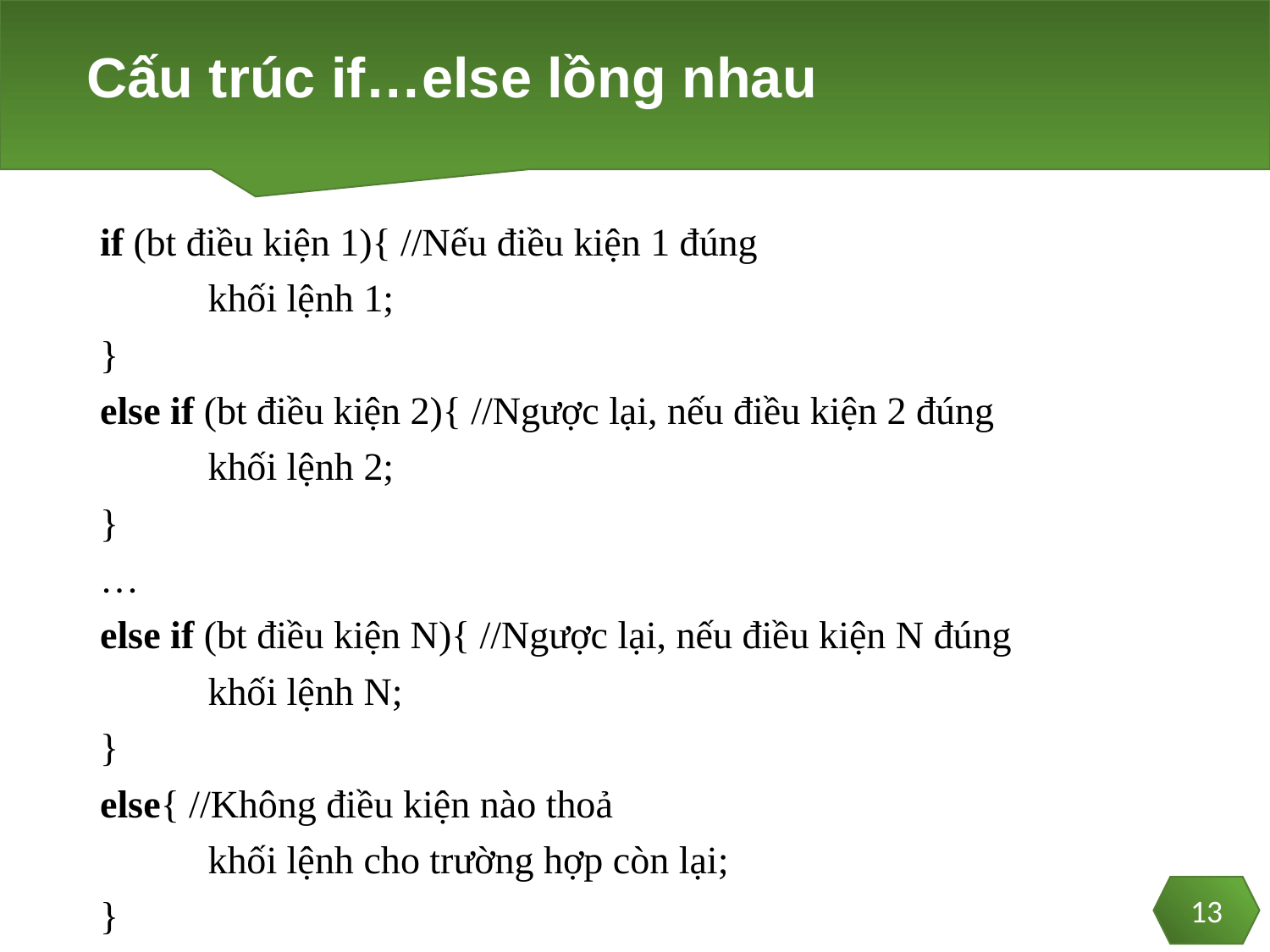

# Cấu trúc if…else lồng nhau
if (bt điều kiện 1){ //Nếu điều kiện 1 đúng
	khối lệnh 1;
}
else if (bt điều kiện 2){ //Ngược lại, nếu điều kiện 2 đúng
	khối lệnh 2;
}
…
else if (bt điều kiện N){ //Ngược lại, nếu điều kiện N đúng
	khối lệnh N;
}
else{ //Không điều kiện nào thoả
	khối lệnh cho trường hợp còn lại;
}